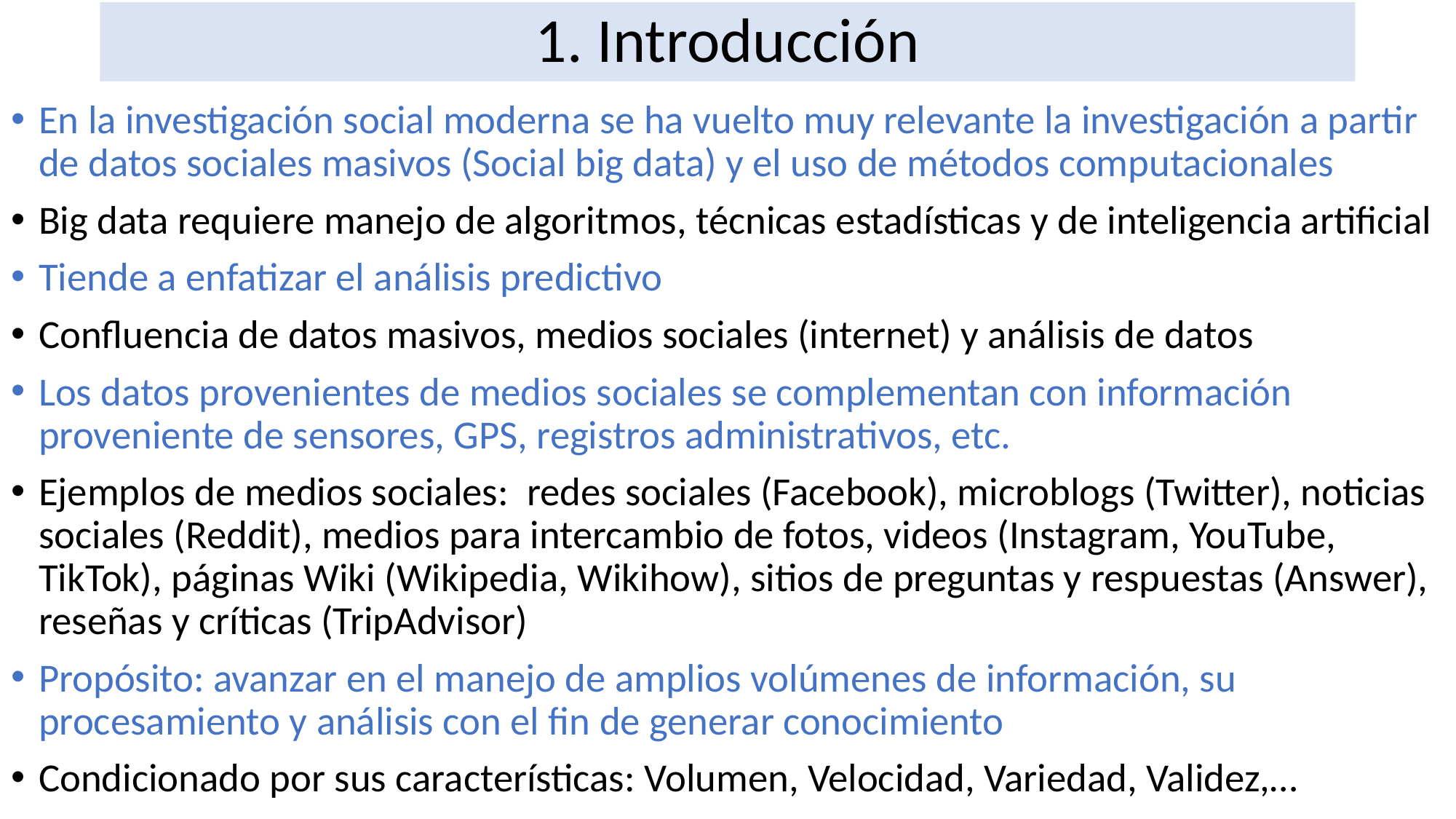

# 1. Introducción
En la investigación social moderna se ha vuelto muy relevante la investigación a partir de datos sociales masivos (Social big data) y el uso de métodos computacionales
Big data requiere manejo de algoritmos, técnicas estadísticas y de inteligencia artificial
Tiende a enfatizar el análisis predictivo
Confluencia de datos masivos, medios sociales (internet) y análisis de datos
Los datos provenientes de medios sociales se complementan con información proveniente de sensores, GPS, registros administrativos, etc.
Ejemplos de medios sociales:  redes sociales (Facebook), microblogs (Twitter), noticias sociales (Reddit), medios para intercambio de fotos, videos (Instagram, YouTube, TikTok), páginas Wiki (Wikipedia, Wikihow), sitios de preguntas y respuestas (Answer), reseñas y críticas (TripAdvisor)
Propósito: avanzar en el manejo de amplios volúmenes de información, su procesamiento y análisis con el fin de generar conocimiento
Condicionado por sus características: Volumen, Velocidad, Variedad, Validez,…